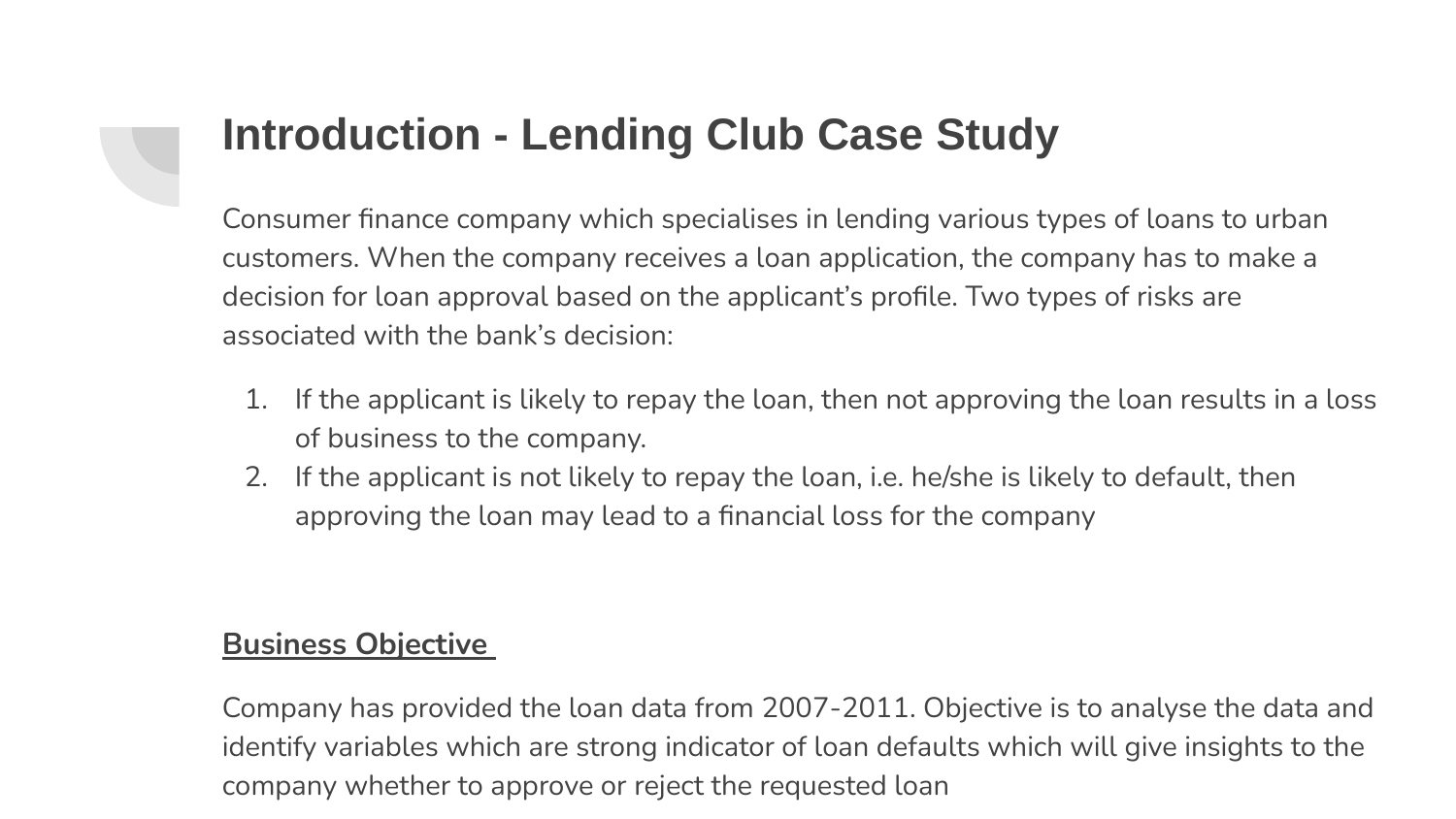

# Introduction - Lending Club Case Study
Consumer finance company which specialises in lending various types of loans to urban customers. When the company receives a loan application, the company has to make a decision for loan approval based on the applicant’s profile. Two types of risks are associated with the bank’s decision:
If the applicant is likely to repay the loan, then not approving the loan results in a loss of business to the company.
If the applicant is not likely to repay the loan, i.e. he/she is likely to default, then approving the loan may lead to a financial loss for the company

Business Objective
Company has provided the loan data from 2007-2011. Objective is to analyse the data and identify variables which are strong indicator of loan defaults which will give insights to the company whether to approve or reject the requested loan